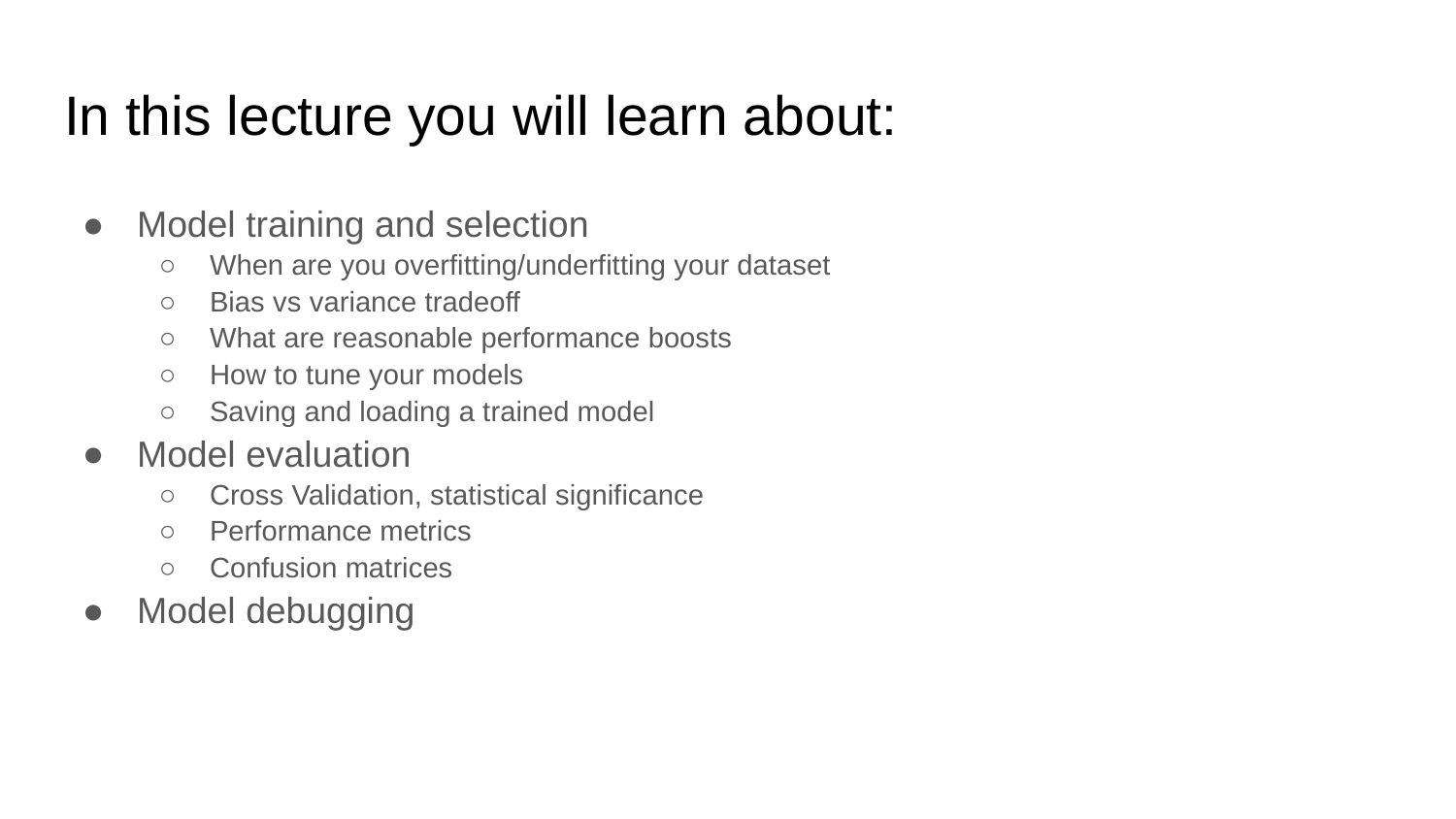

# In this lecture you will learn about:
Model training and selection
When are you overfitting/underfitting your dataset
Bias vs variance tradeoff
What are reasonable performance boosts
How to tune your models
Saving and loading a trained model
Model evaluation
Cross Validation, statistical significance
Performance metrics
Confusion matrices
Model debugging